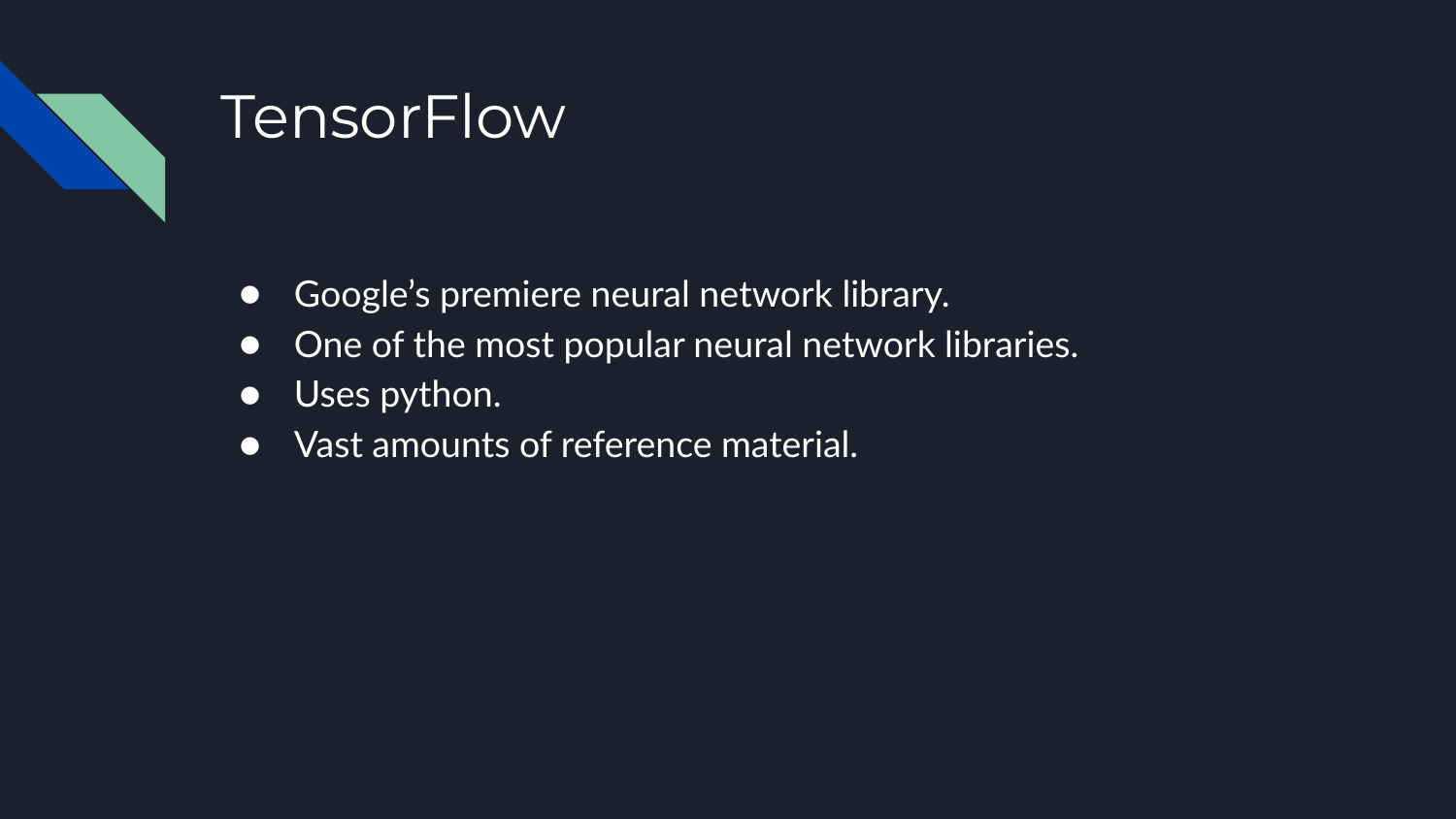

# TensorFlow
Google’s premiere neural network library.
One of the most popular neural network libraries.
Uses python.
Vast amounts of reference material.